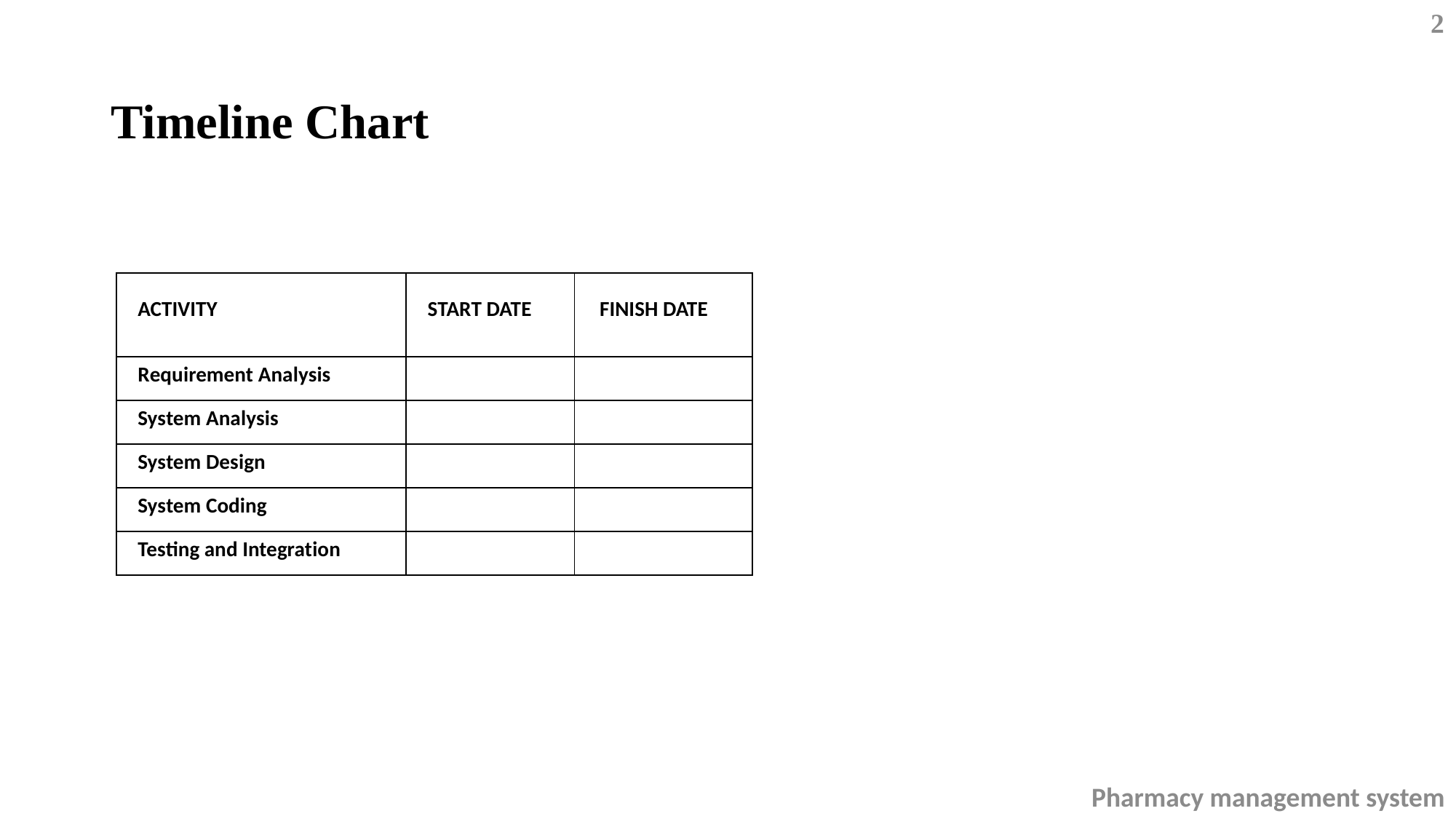

2
# Timeline Chart
| ACTIVITY | START DATE | FINISH DATE |
| --- | --- | --- |
| Requirement Analysis |  |  |
| System Analysis |  |  |
| System Design |  |  |
| System Coding |  |  |
| Testing and Integration |  |  |
Pharmacy management system